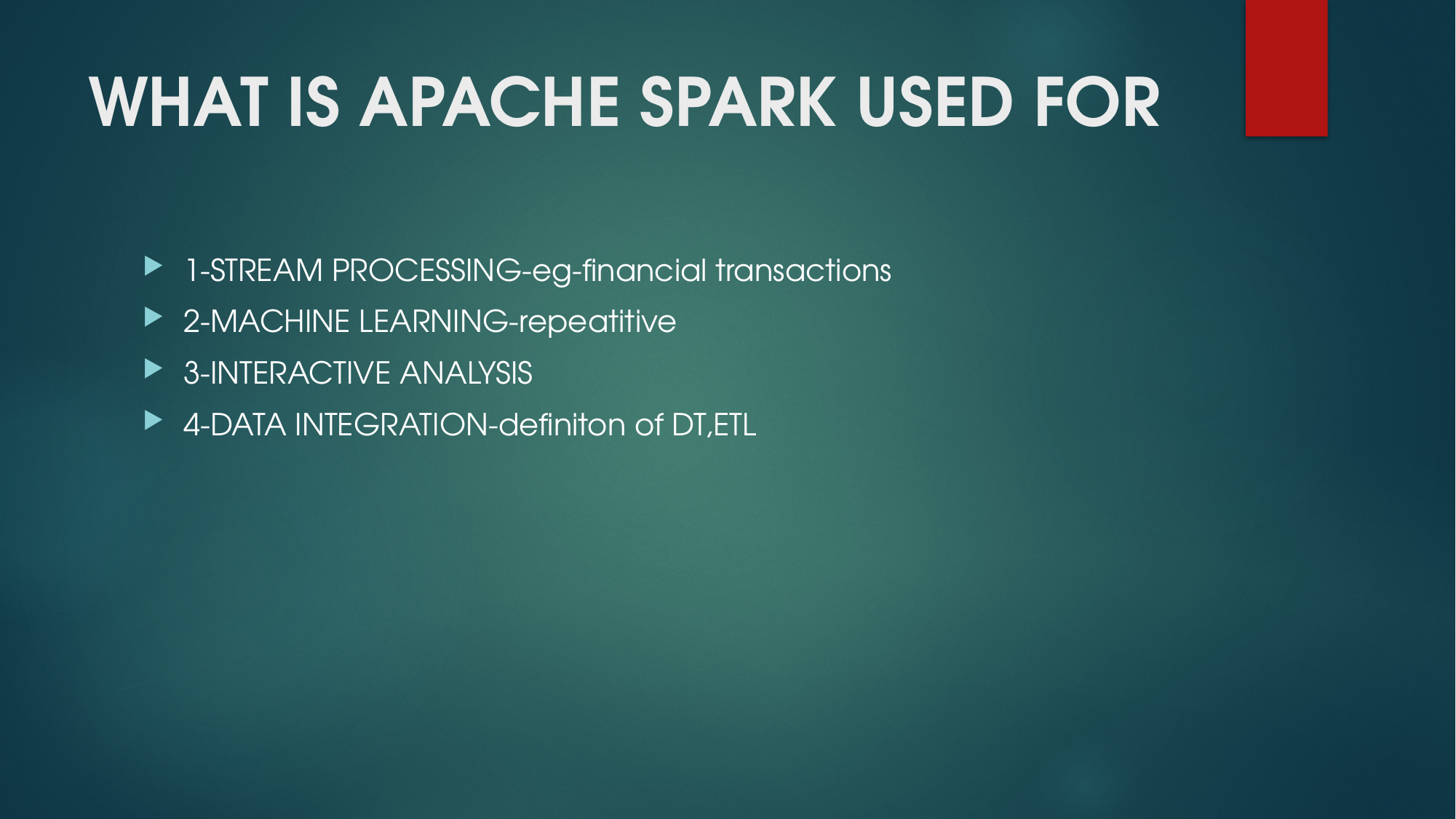

# WHAT IS APACHE SPARK USED FOR
1-STREAM PROCESSING-eg-financial transactions
2-MACHINE LEARNING-repeatitive
3-INTERACTIVE ANALYSIS
4-DATA INTEGRATION-definiton of DT,ETL